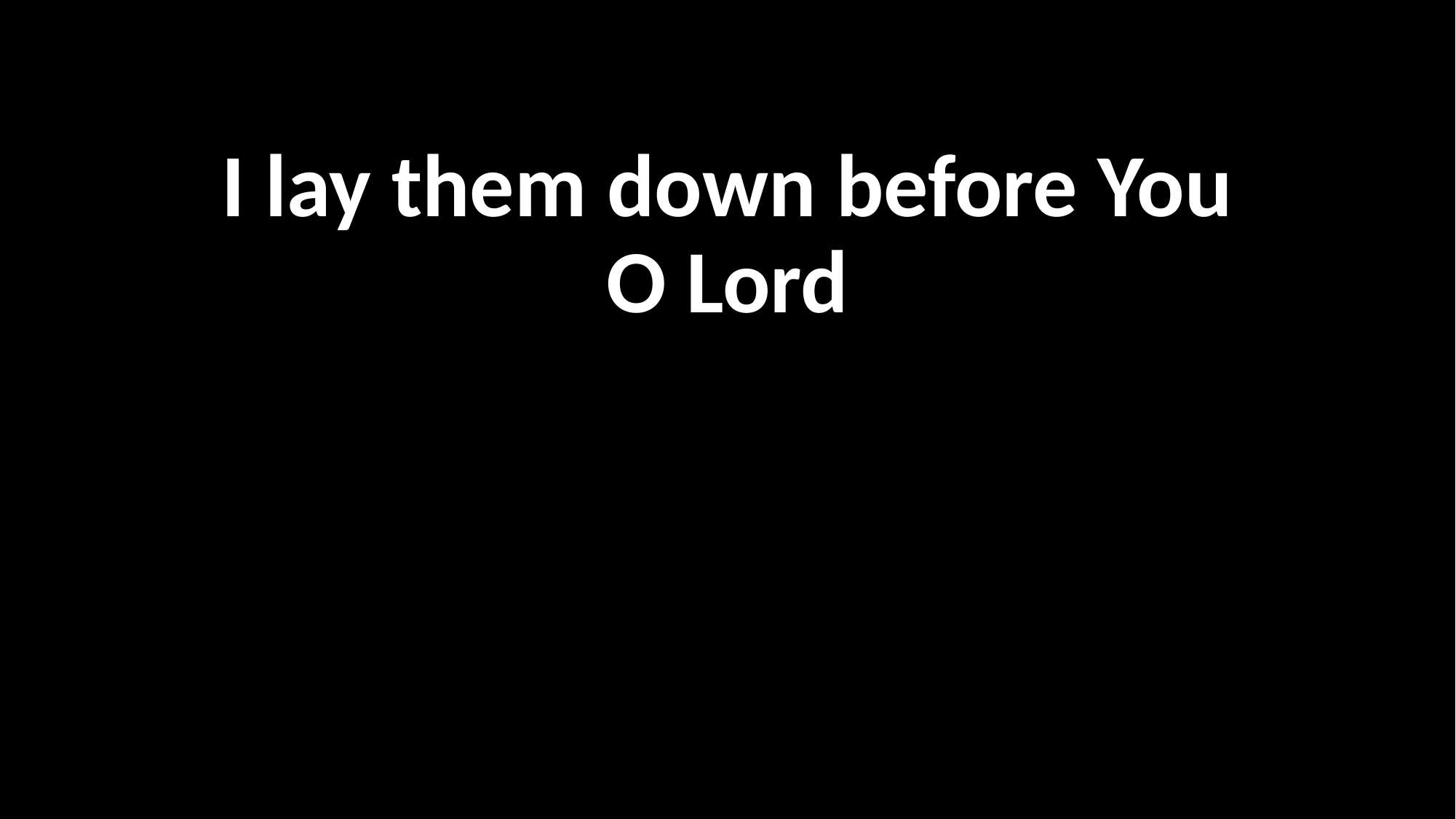

I lay them down before You
O Lord